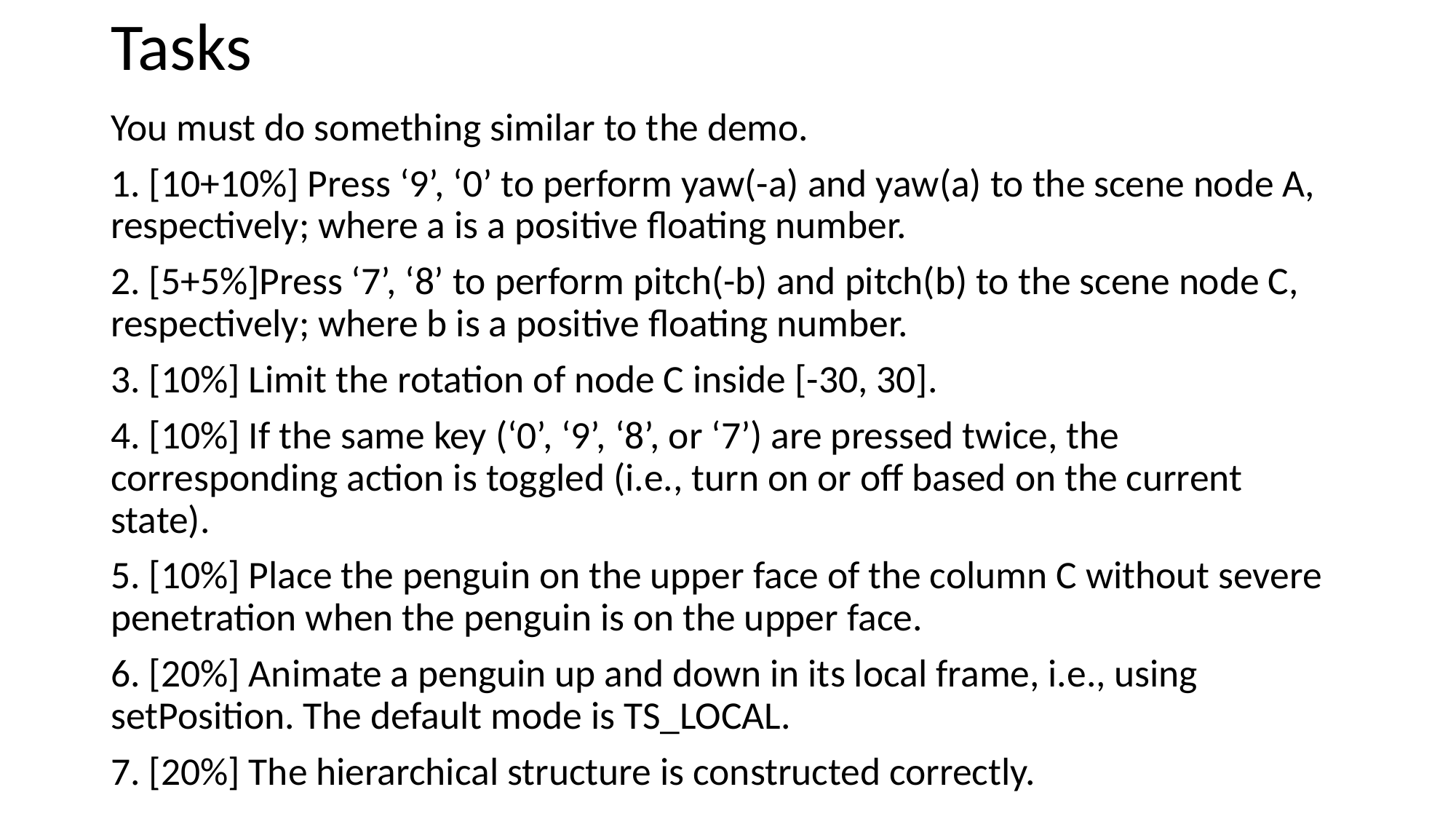

# Tasks
You must do something similar to the demo.
1. [10+10%] Press ‘9’, ‘0’ to perform yaw(-a) and yaw(a) to the scene node A, respectively; where a is a positive floating number.
2. [5+5%]Press ‘7’, ‘8’ to perform pitch(-b) and pitch(b) to the scene node C, respectively; where b is a positive floating number.
3. [10%] Limit the rotation of node C inside [-30, 30].
4. [10%] If the same key (‘0’, ‘9’, ‘8’, or ‘7’) are pressed twice, the corresponding action is toggled (i.e., turn on or off based on the current state).
5. [10%] Place the penguin on the upper face of the column C without severe penetration when the penguin is on the upper face.
6. [20%] Animate a penguin up and down in its local frame, i.e., using setPosition. The default mode is TS_LOCAL.
7. [20%] The hierarchical structure is constructed correctly.